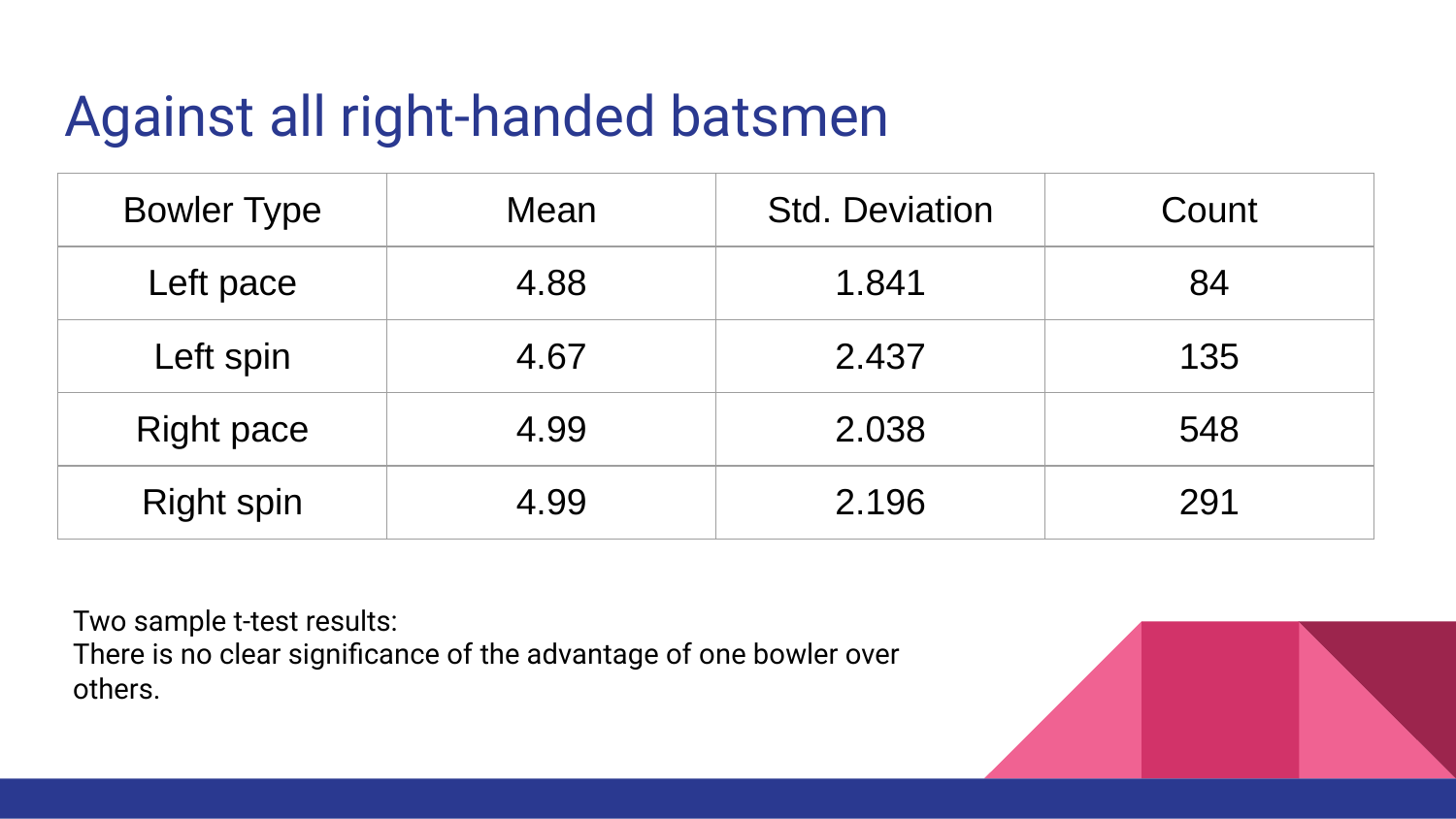

# Against all right-handed batsmen
| Bowler Type | Mean | Std. Deviation | Count |
| --- | --- | --- | --- |
| Left pace | 4.88 | 1.841 | 84 |
| Left spin | 4.67 | 2.437 | 135 |
| Right pace | 4.99 | 2.038 | 548 |
| Right spin | 4.99 | 2.196 | 291 |
Two sample t-test results:
There is no clear significance of the advantage of one bowler over others.